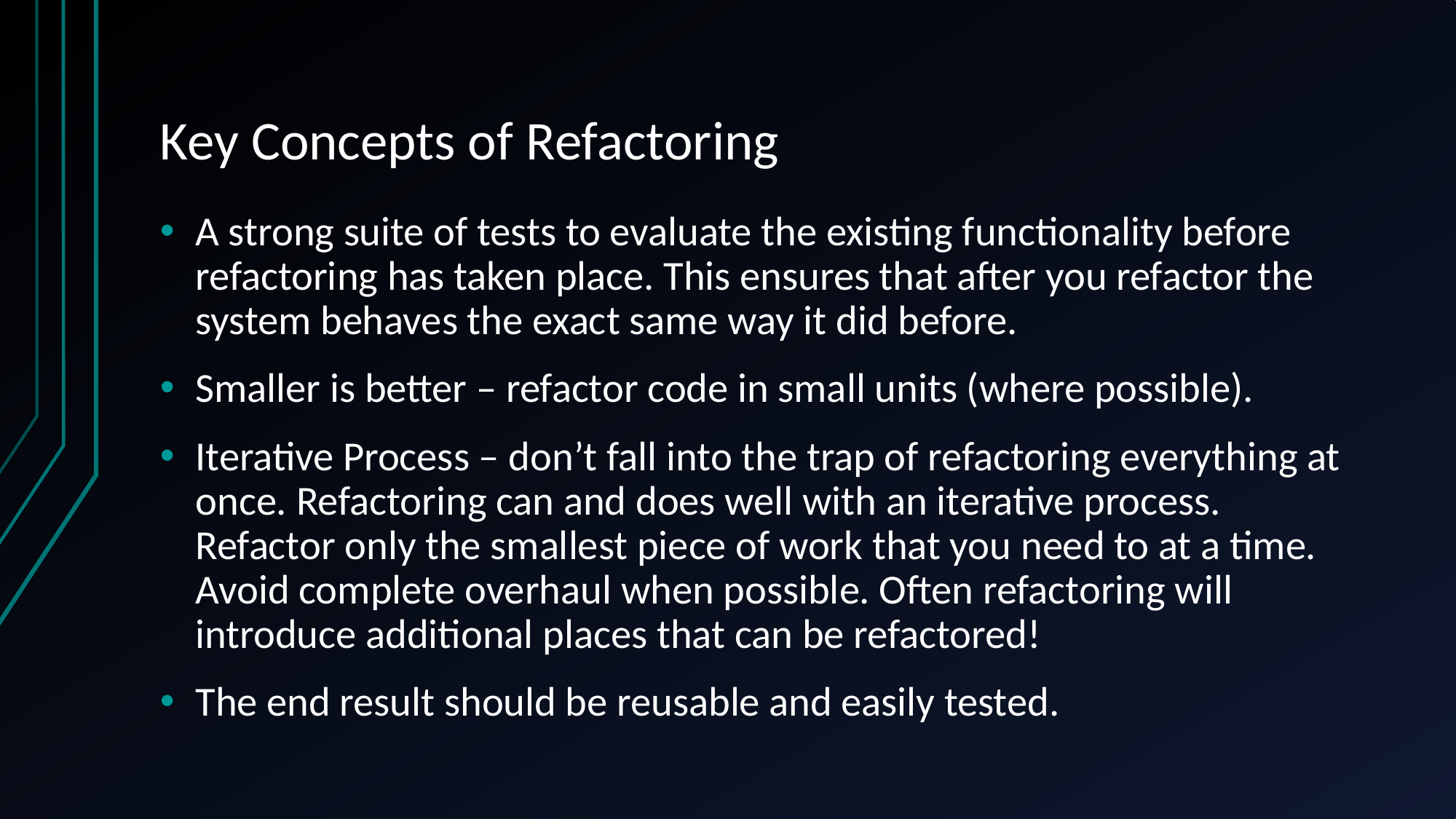

# Key Concepts of Refactoring
A strong suite of tests to evaluate the existing functionality before refactoring has taken place. This ensures that after you refactor the system behaves the exact same way it did before.
Smaller is better – refactor code in small units (where possible).
Iterative Process – don’t fall into the trap of refactoring everything at once. Refactoring can and does well with an iterative process. Refactor only the smallest piece of work that you need to at a time. Avoid complete overhaul when possible. Often refactoring will introduce additional places that can be refactored!
The end result should be reusable and easily tested.